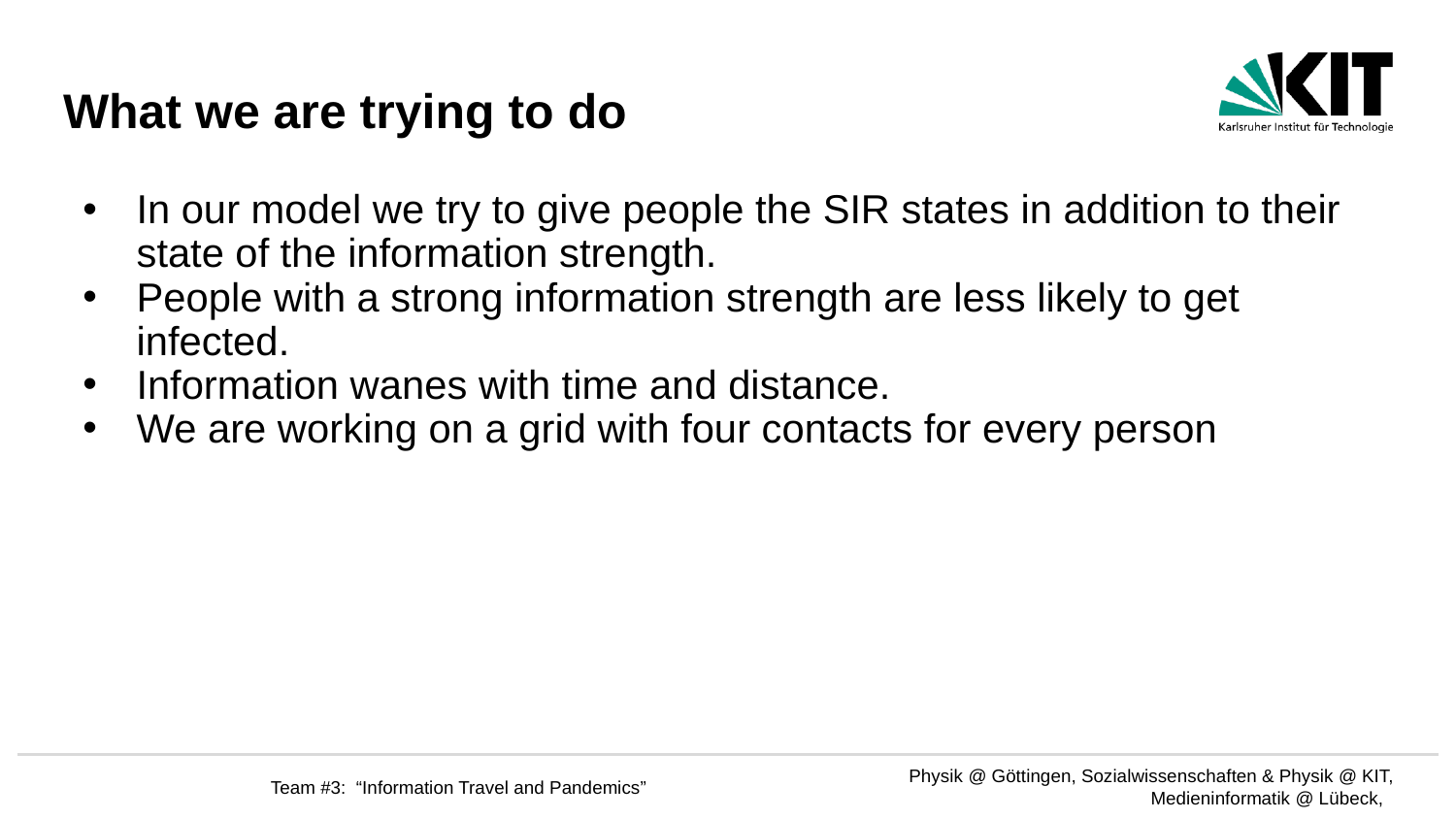

# What we are trying to do
In our model we try to give people the SIR states in addition to their state of the information strength.
People with a strong information strength are less likely to get infected.
Information wanes with time and distance.
We are working on a grid with four contacts for every person